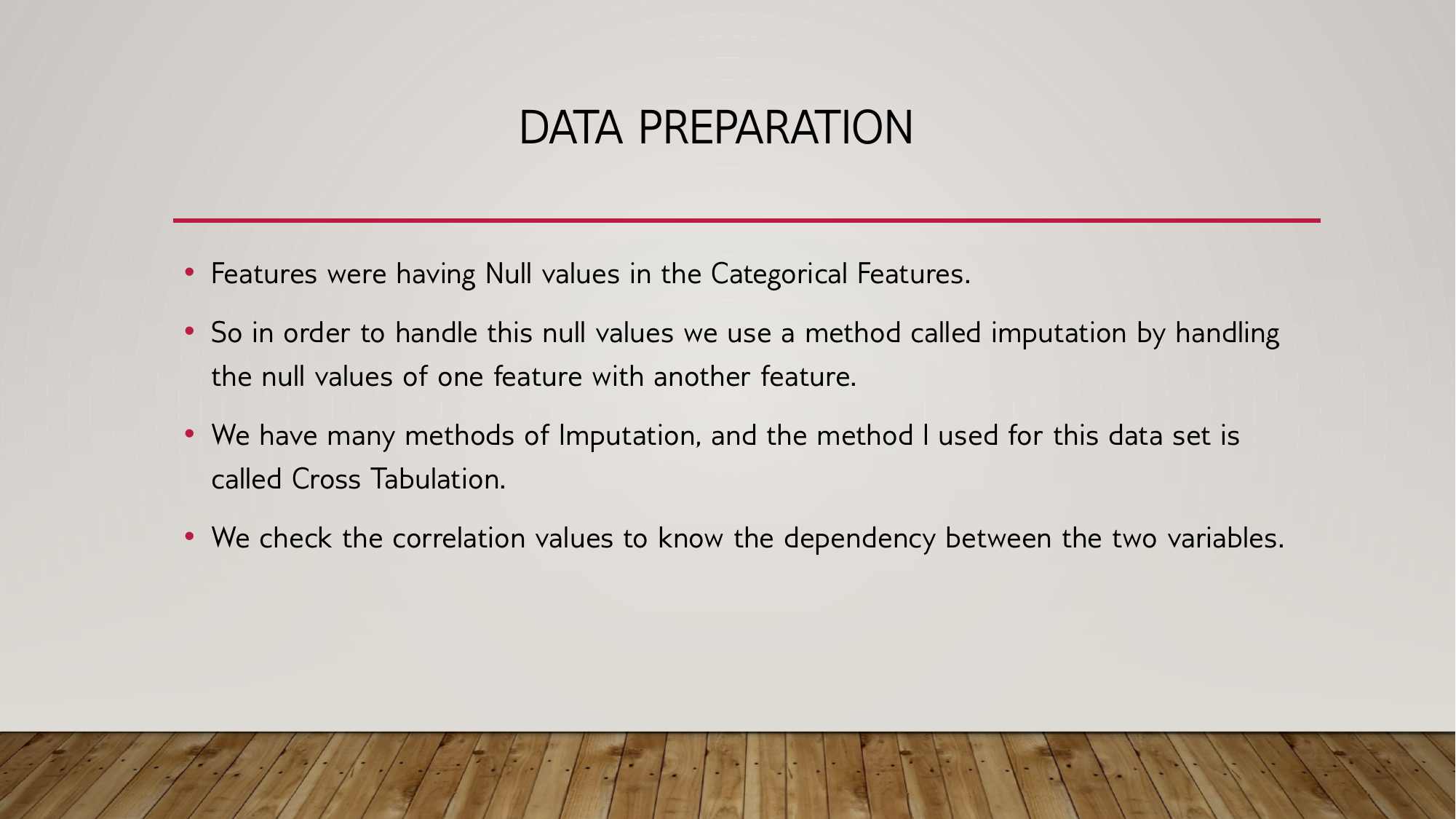

# data preparation
Features were having Null values in the Categorical Features.
So in order to handle this null values we use a method called imputation by handling the null values of one feature with another feature.
We have many methods of Imputation, and the method I used for this data set is called Cross Tabulation.
We check the correlation values to know the dependency between the two variables.